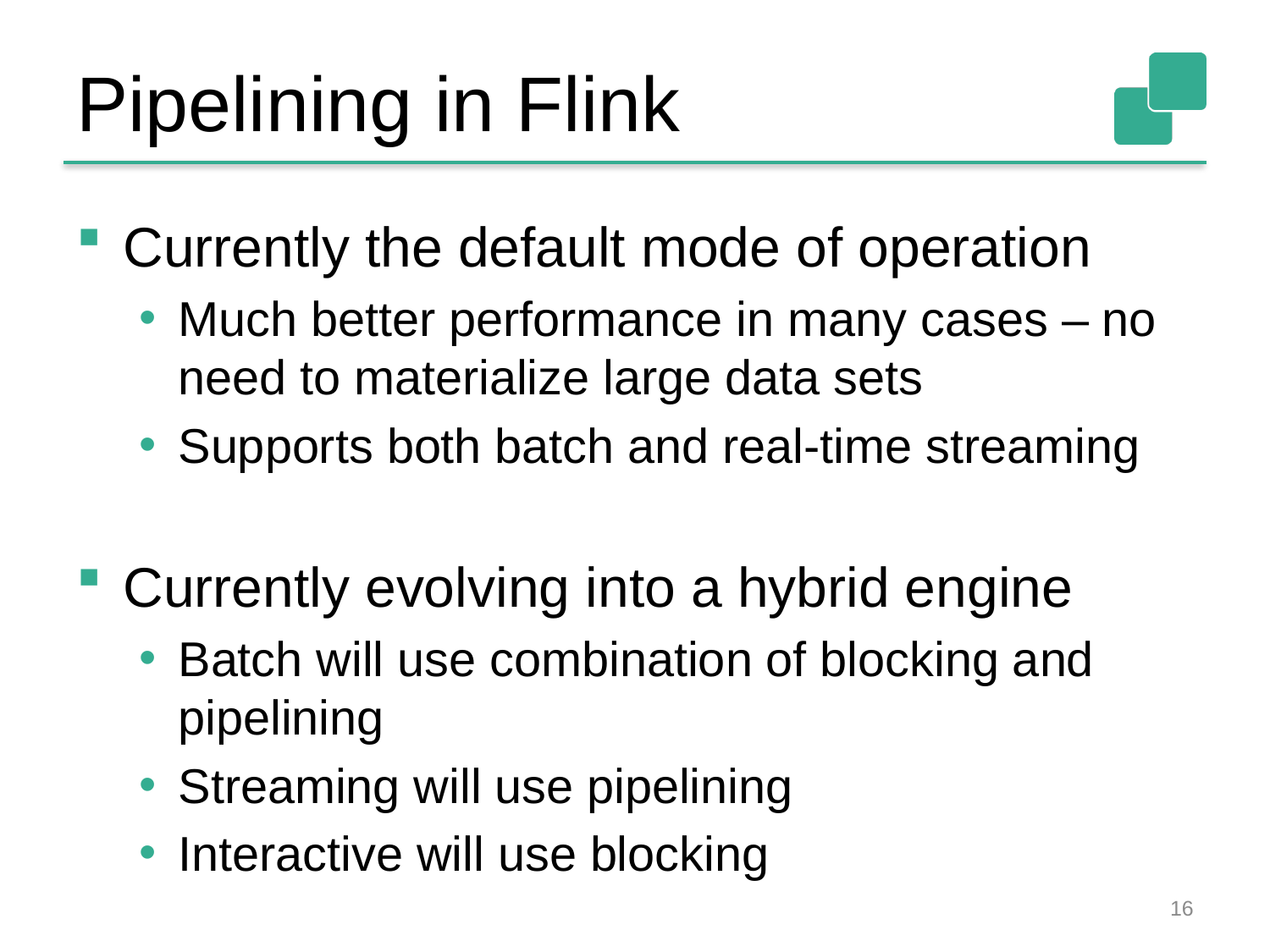

# Pipelining in Flink
Currently the default mode of operation
Much better performance in many cases – no need to materialize large data sets
Supports both batch and real-time streaming

Currently evolving into a hybrid engine
Batch will use combination of blocking and pipelining
Streaming will use pipelining
Interactive will use blocking
16